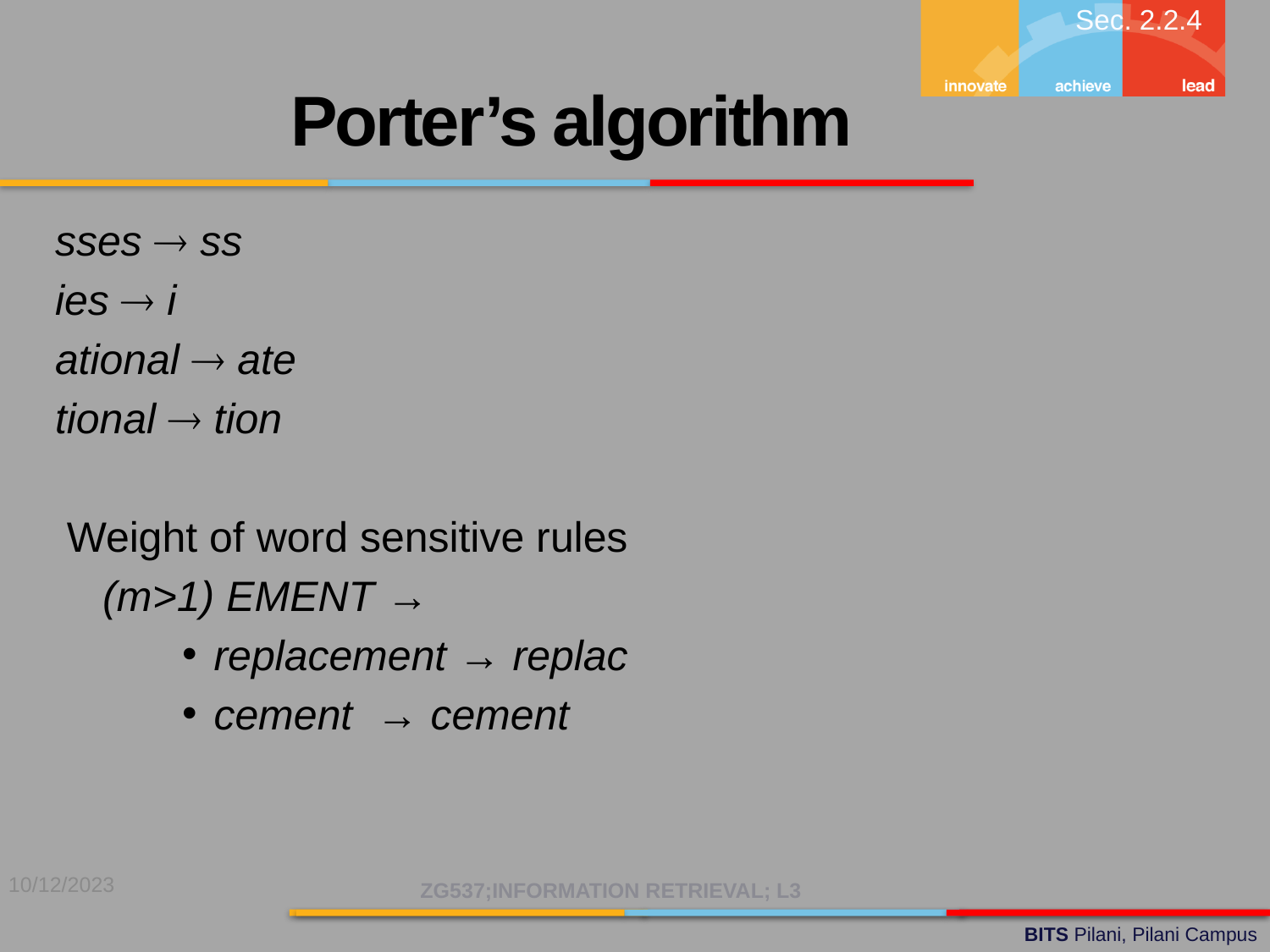

Sec. 2.2.4
Porter’s algorithm
sses → ss
ies → i
ational → ate
tional → tion

 Weight of word sensitive rules
 	(m>1) EMENT →
replacement → replac
cement  → cement

10/12/2023
ZG537;INFORMATION RETRIEVAL; L3